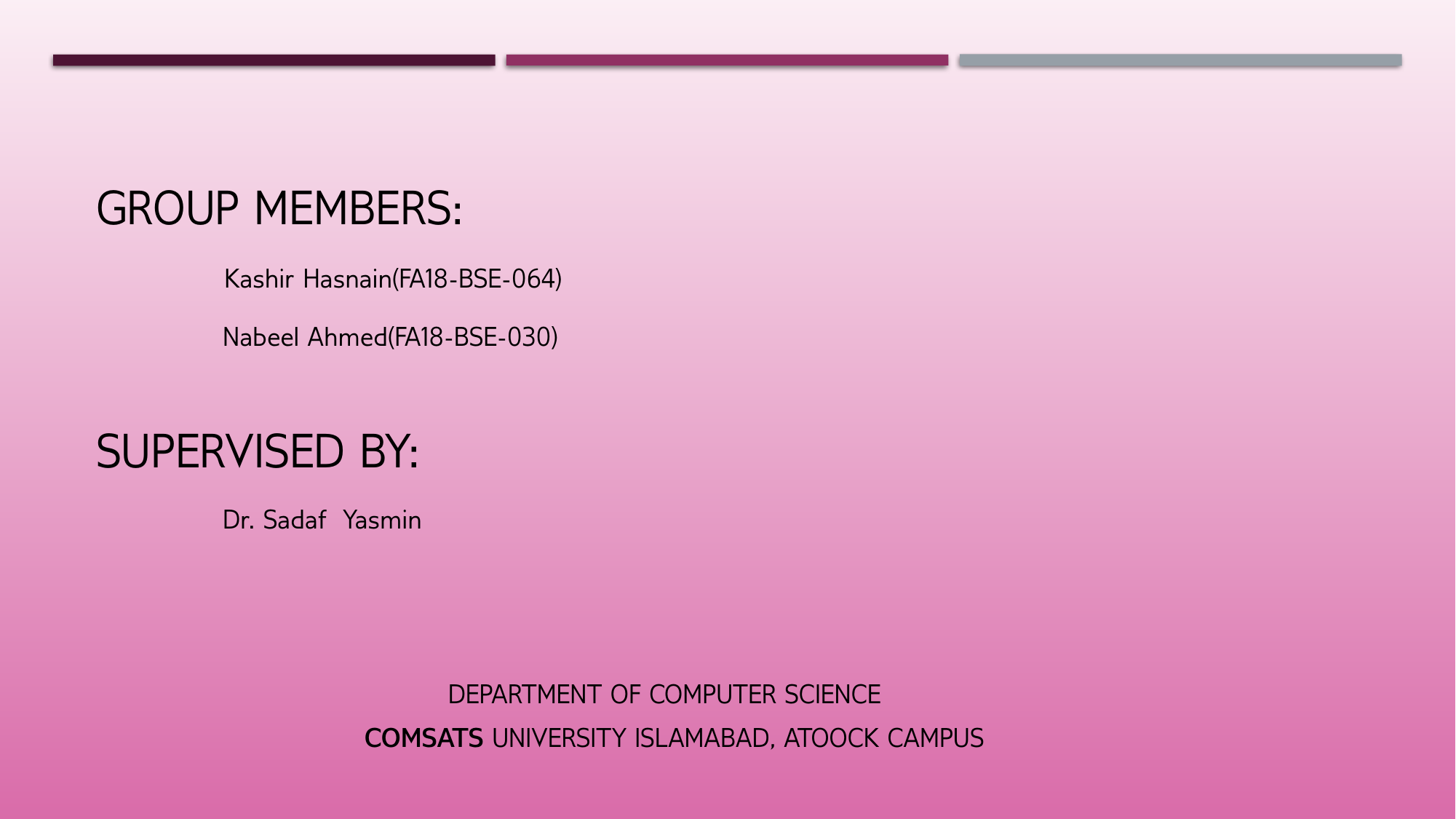

GROUP MEMBERS:
Kashir Hasnain(FA18-BSE-064)
Nabeel Ahmed(FA18-BSE-030)
SUPERVISED BY:
Dr. Sadaf  Yasmin
DEPARTMENT OF COMPUTER SCIENCE
COMSATS UNIVERSITY ISLAMABAD, ATOOCK CAMPUS